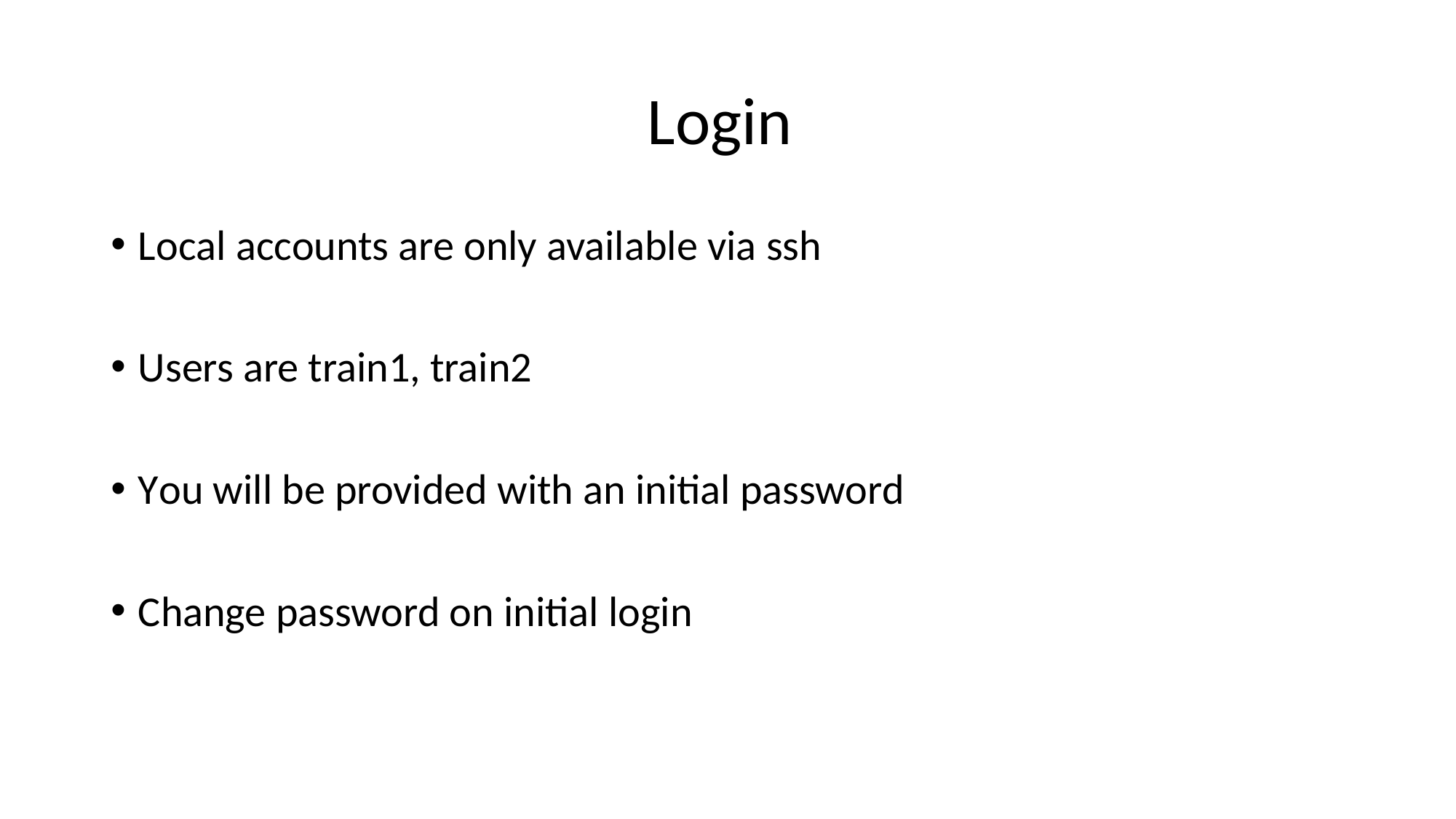

# Login
Local accounts are only available via ssh

Users are train1, train2

You will be provided with an initial password

Change password on initial login